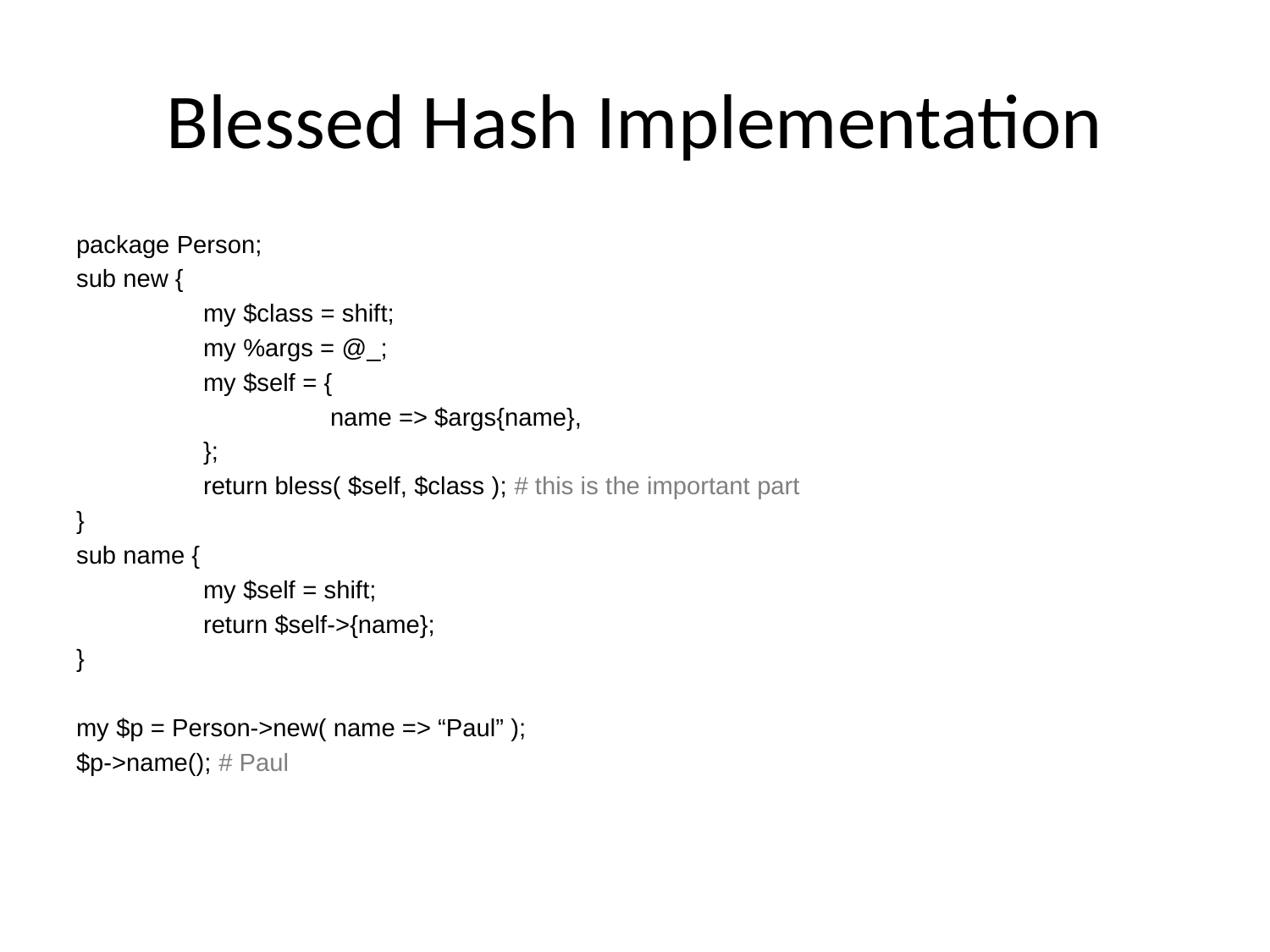

# Blessed Hash Implementation
package Person;
sub new {
	my $class = shift;
	my %args = @_;
	my $self = {
		name => $args{name},
	};
	return bless( $self, $class ); # this is the important part
}
sub name {
	my $self = shift;
	return $self->{name};
}

my $p = Person->new( name => “Paul” );
$p->name(); # Paul